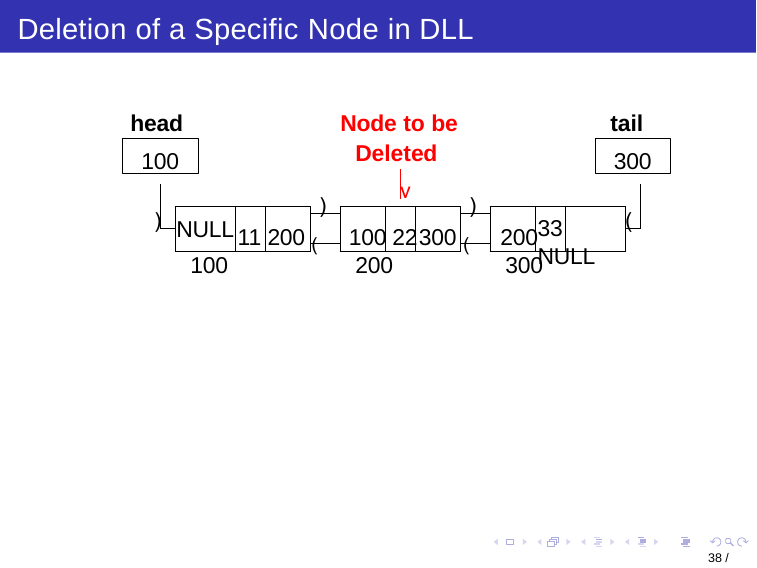

# Deletion of a Specific Node in DLL
head
Node to be
tail
Deleted
100
300

v

)
)

)
(
300 (  200
11 200 (  100 22
NULL
33 NULL

100
200
300
38 / 40